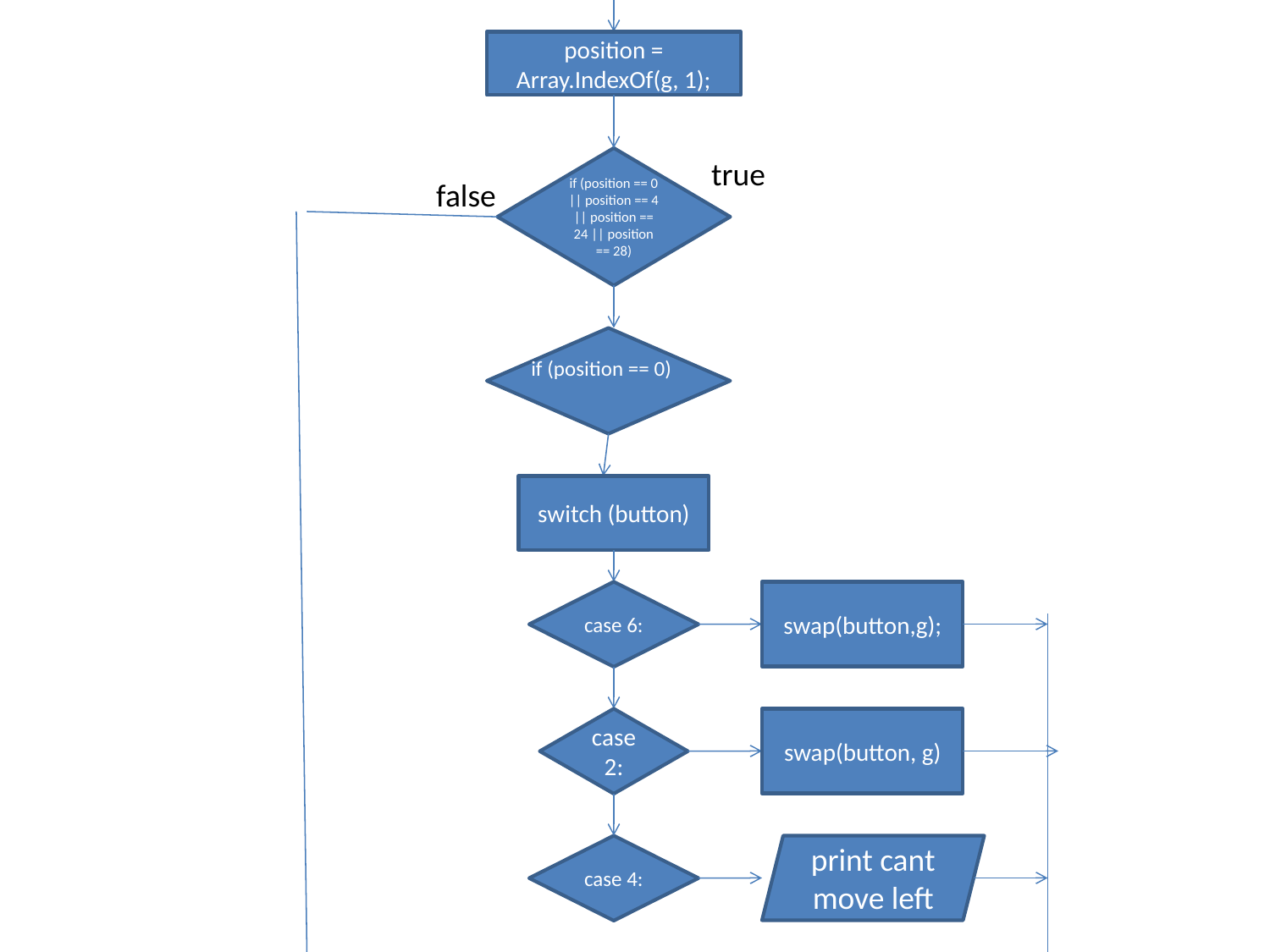

position = Array.IndexOf(g, 1);
if (position == 0 || position == 4 || position == 24 || position == 28)
true
false

if (position == 0)
switch (button)
case 6:
swap(button,g);
case 2:
swap(button, g)
case 4:
print cant move left